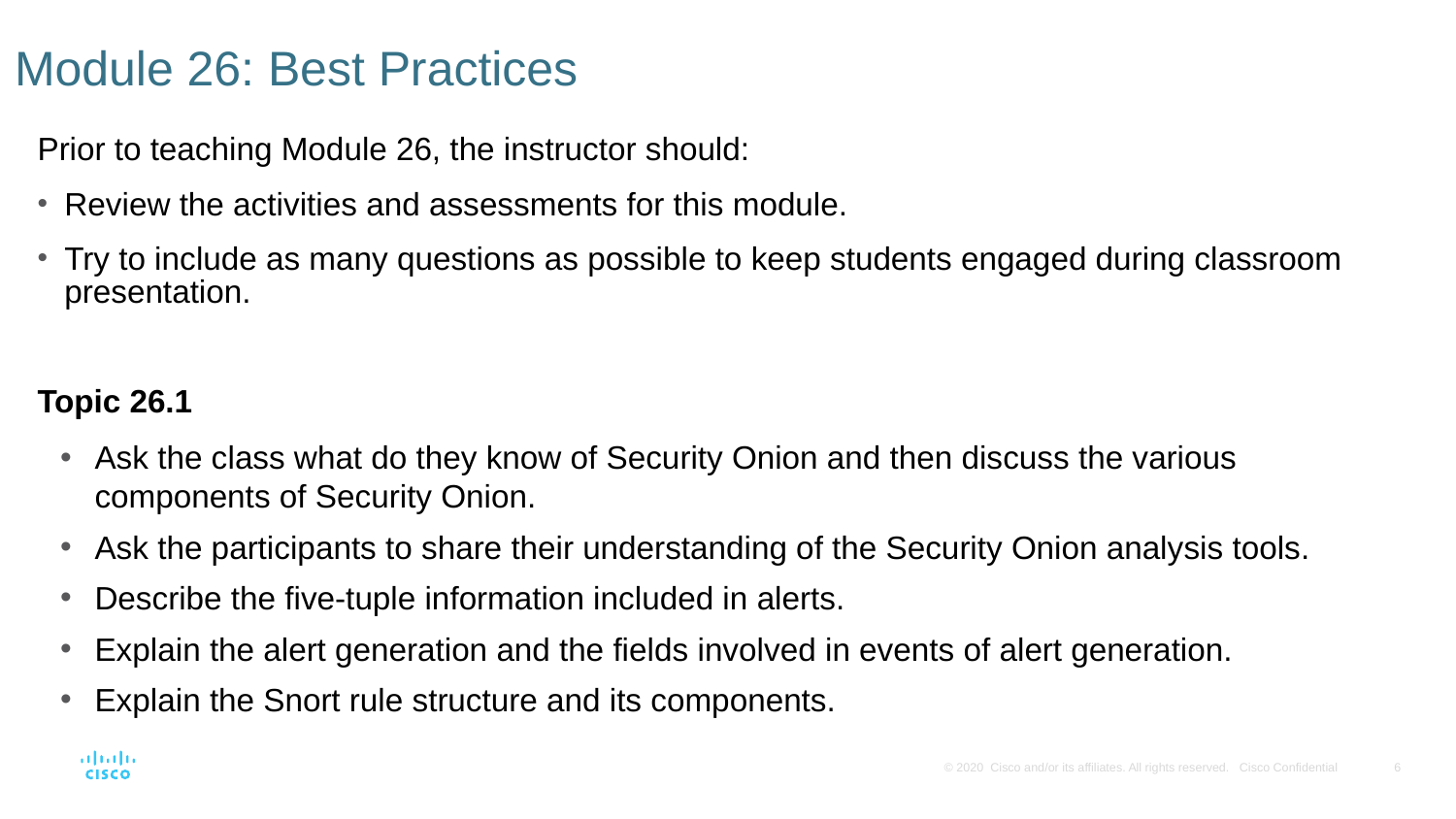

# Module 26: Best Practices
Prior to teaching Module 26, the instructor should:
Review the activities and assessments for this module.
Try to include as many questions as possible to keep students engaged during classroom presentation.

Topic 26.1
Ask the class what do they know of Security Onion and then discuss the various components of Security Onion.
Ask the participants to share their understanding of the Security Onion analysis tools.
Describe the five-tuple information included in alerts.
Explain the alert generation and the fields involved in events of alert generation.
Explain the Snort rule structure and its components.